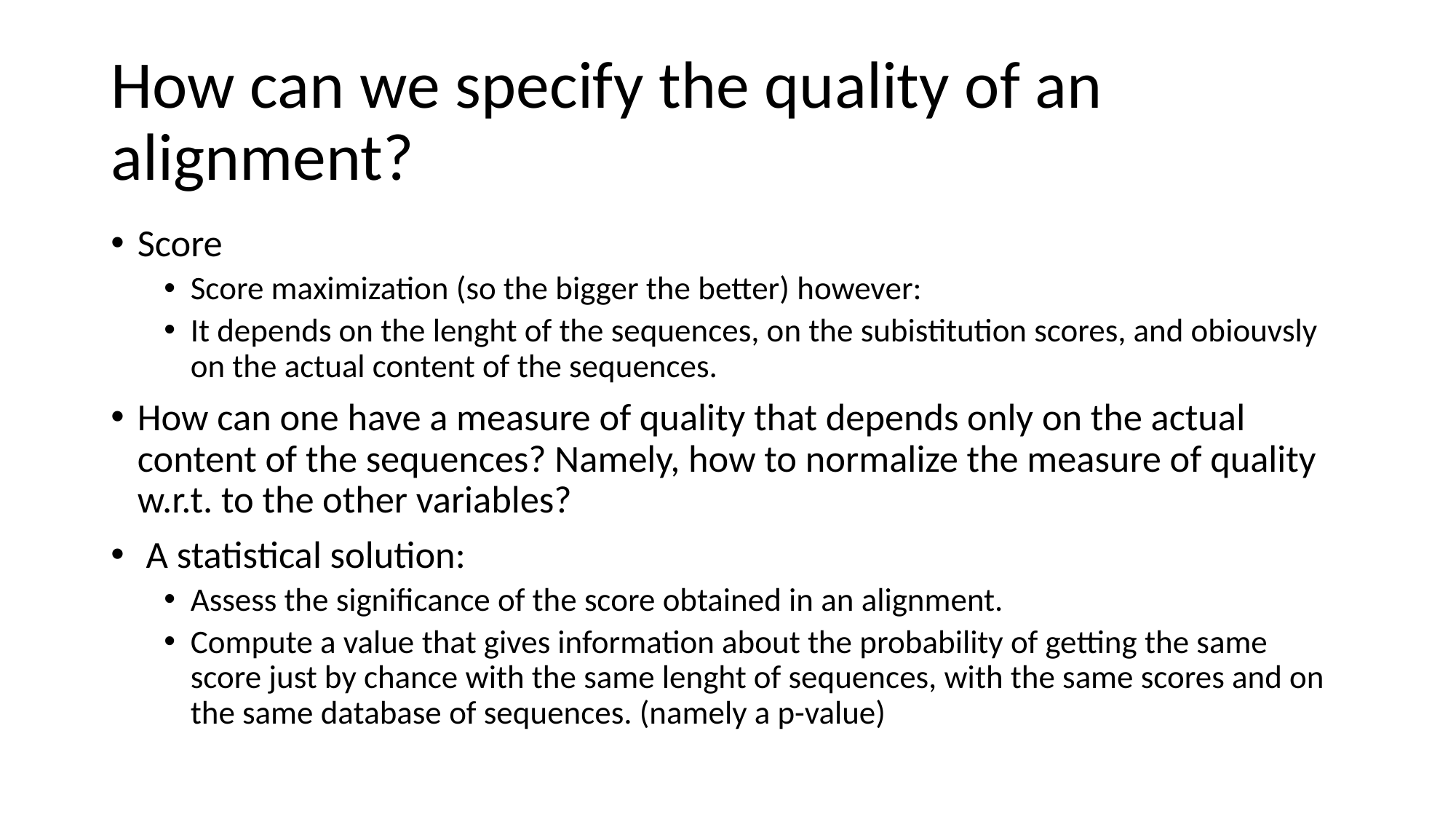

# How can we specify the quality of an alignment?
Score
Score maximization (so the bigger the better) however:
It depends on the lenght of the sequences, on the subistitution scores, and obiouvsly on the actual content of the sequences.
How can one have a measure of quality that depends only on the actual content of the sequences? Namely, how to normalize the measure of quality w.r.t. to the other variables?
 A statistical solution:
Assess the significance of the score obtained in an alignment.
Compute a value that gives information about the probability of getting the same score just by chance with the same lenght of sequences, with the same scores and on the same database of sequences. (namely a p-value)